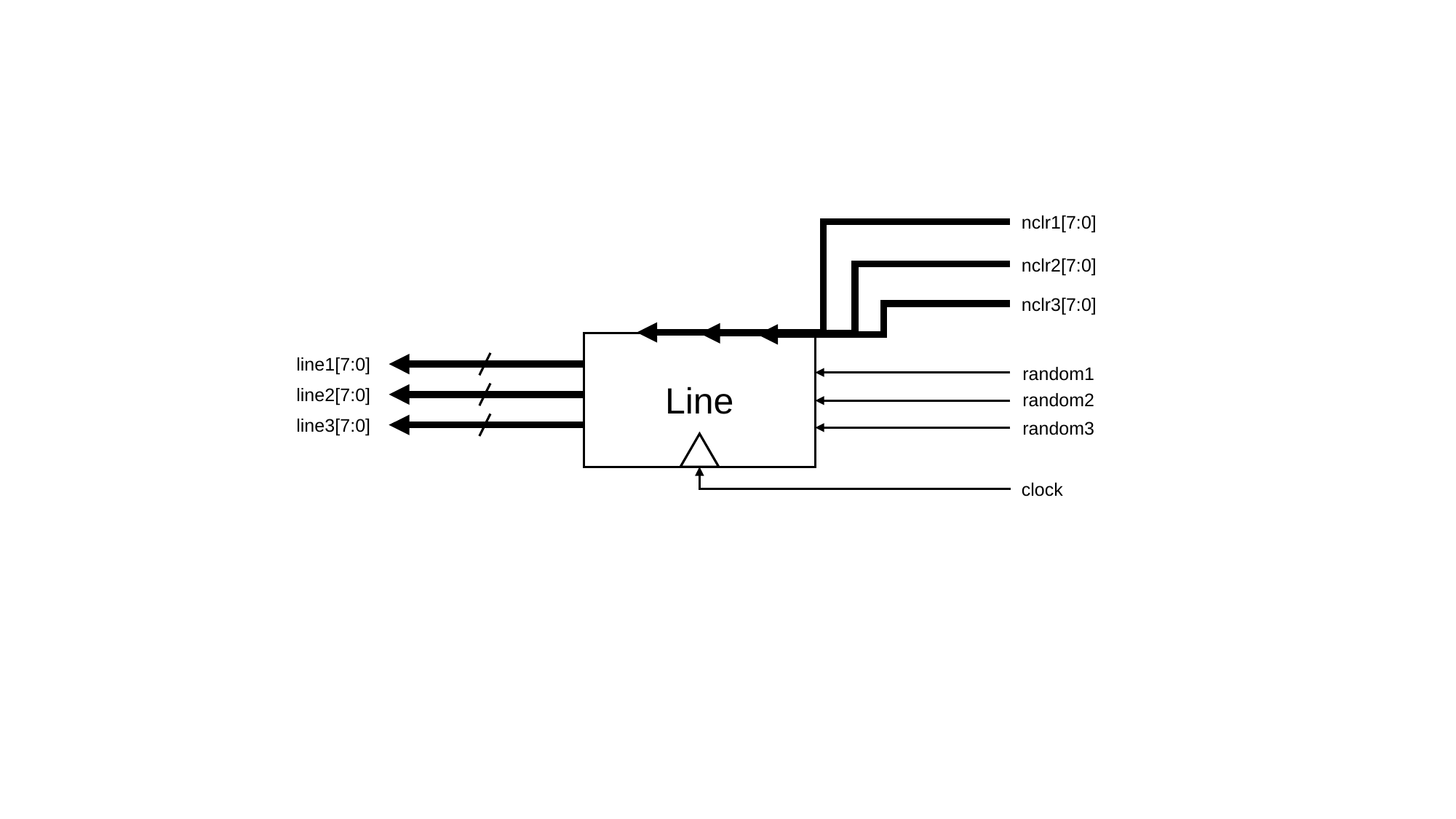

nclr1[7:0]
nclr2[7:0]
nclr3[7:0]

line1[7:0]
random1
Line
line2[7:0]
random2
line3[7:0]
random3

clock